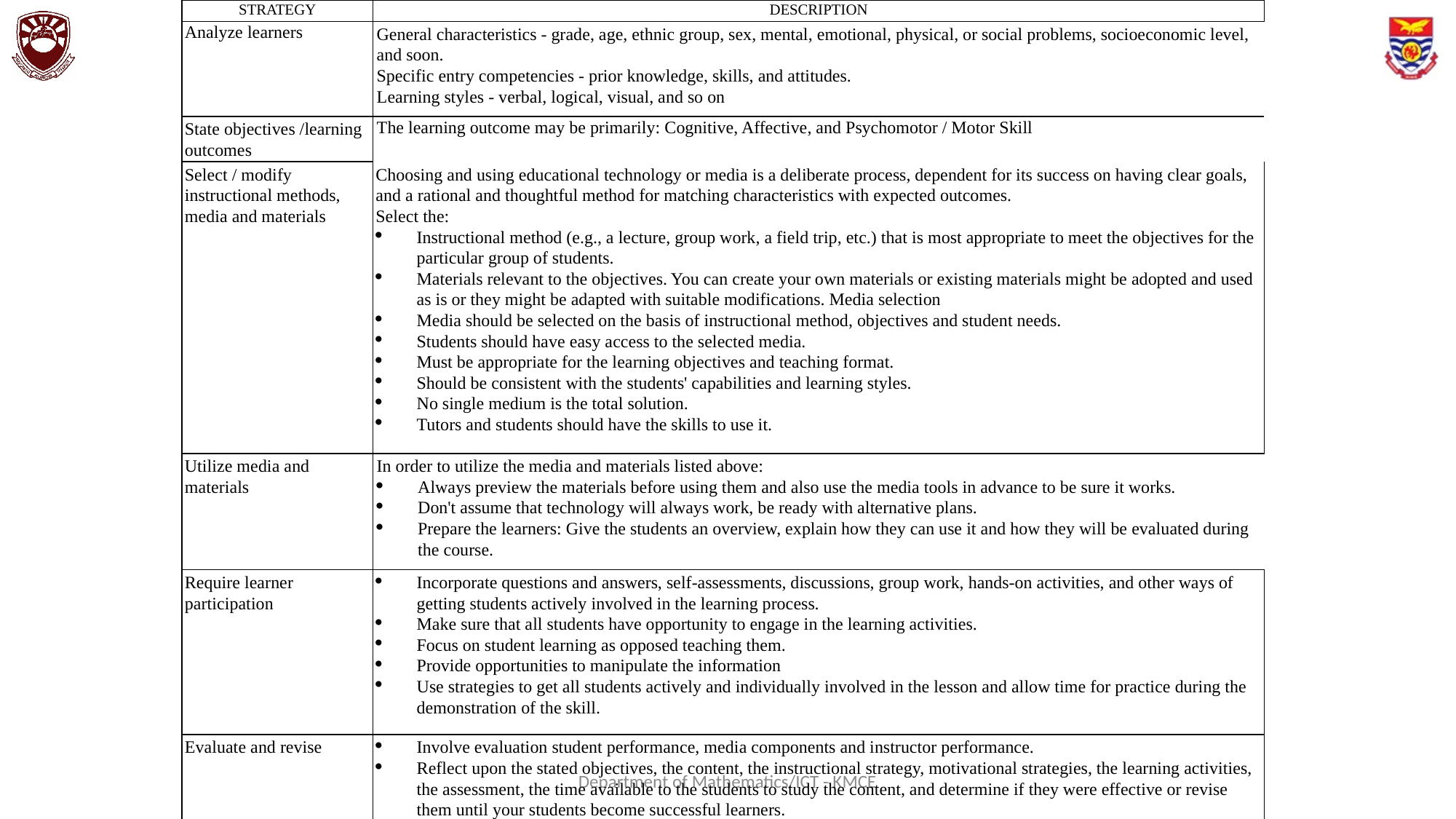

| STRATEGY | DESCRIPTION |
| --- | --- |
| Analyze learners | General characteristics - grade, age, ethnic group, sex, mental, emotional, physical, or social problems, socioeconomic level, and soon. Specific entry competencies - prior knowledge, skills, and attitudes. Learning styles - verbal, logical, visual, and so on |
| State objectives /learning outcomes | The learning outcome may be primarily: Cognitive, Affective, and Psychomotor / Motor Skill |
| Select / modify instructional methods, media and materials | Choosing and using educational technology or media is a deliberate process, dependent for its success on having clear goals, and a rational and thoughtful method for matching characteristics with expected outcomes. Select the: Instructional method (e.g., a lecture, group work, a field trip, etc.) that is most appropriate to meet the objectives for the particular group of students. Materials relevant to the objectives. You can create your own materials or existing materials might be adopted and used as is or they might be adapted with suitable modifications. Media selection Media should be selected on the basis of instructional method, objectives and student needs. Students should have easy access to the selected media. Must be appropriate for the learning objectives and teaching format. Should be consistent with the students' capabilities and learning styles. No single medium is the total solution. Tutors and students should have the skills to use it. |
| Utilize media and materials | In order to utilize the media and materials listed above: Always preview the materials before using them and also use the media tools in advance to be sure it works. Don't assume that technology will always work, be ready with alternative plans. Prepare the learners: Give the students an overview, explain how they can use it and how they will be evaluated during the course. |
| Require learner participation | Incorporate questions and answers, self-assessments, discussions, group work, hands-on activities, and other ways of getting students actively involved in the learning process. Make sure that all students have opportunity to engage in the learning activities. Focus on student learning as opposed teaching them. Provide opportunities to manipulate the information Use strategies to get all students actively and individually involved in the lesson and allow time for practice during the demonstration of the skill. |
| Evaluate and revise | Involve evaluation student performance, media components and instructor performance. Reflect upon the stated objectives, the content, the instructional strategy, motivational strategies, the learning activities, the assessment, the time available to the students to study the content, and determine if they were effective or revise them until your students become successful learners. |
Department of Mathematics/ICT - KMCE
55